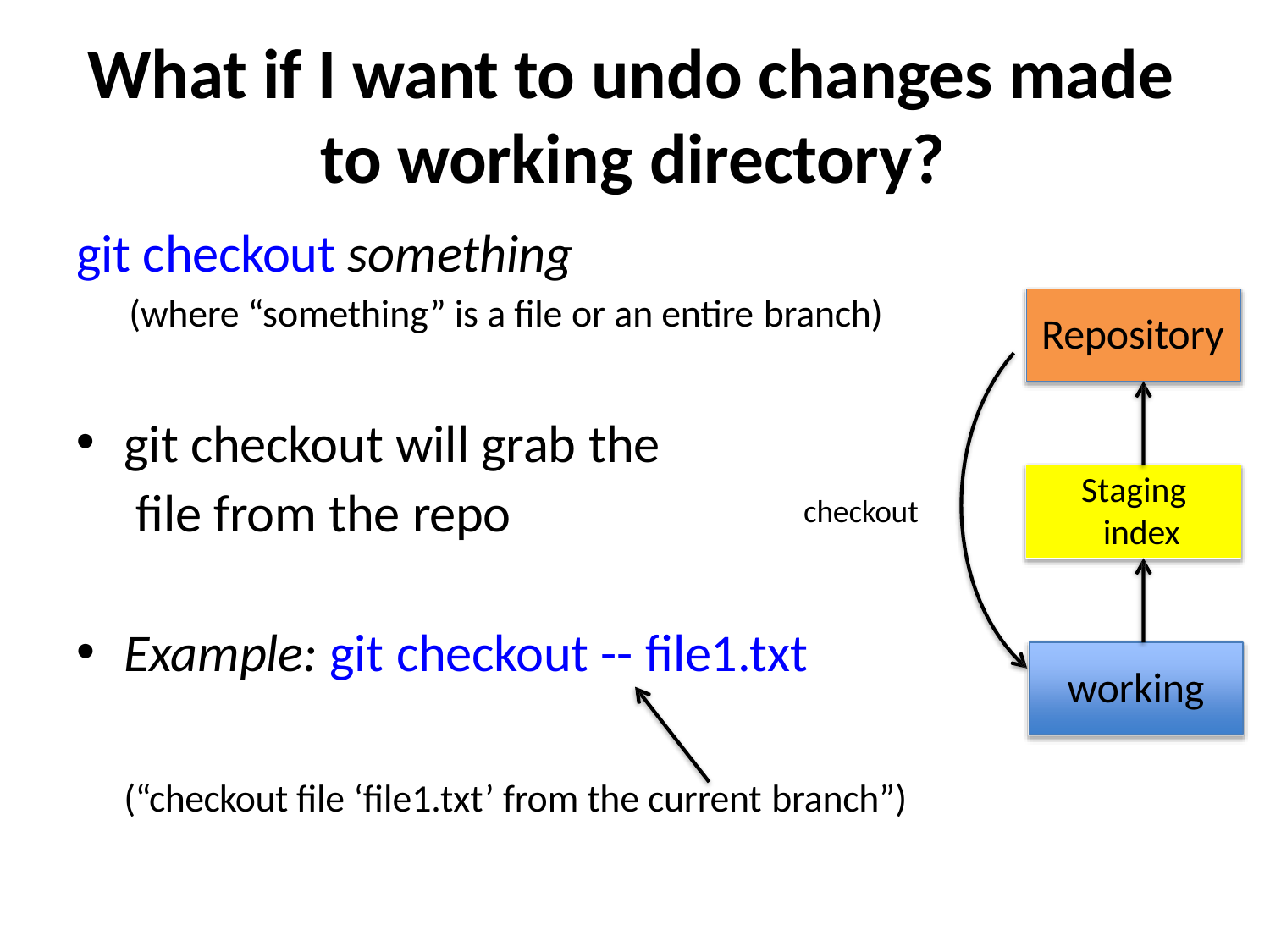

# What if I want to undo changes made  to working directory?
git checkout something

(where “something” is a file or an entire branch)
Repository

git checkout will grab the  file from the repo

Staging  index
checkout
Example: git checkout -- file1.txt

working

(“checkout file ‘file1.txt’ from the current branch”)